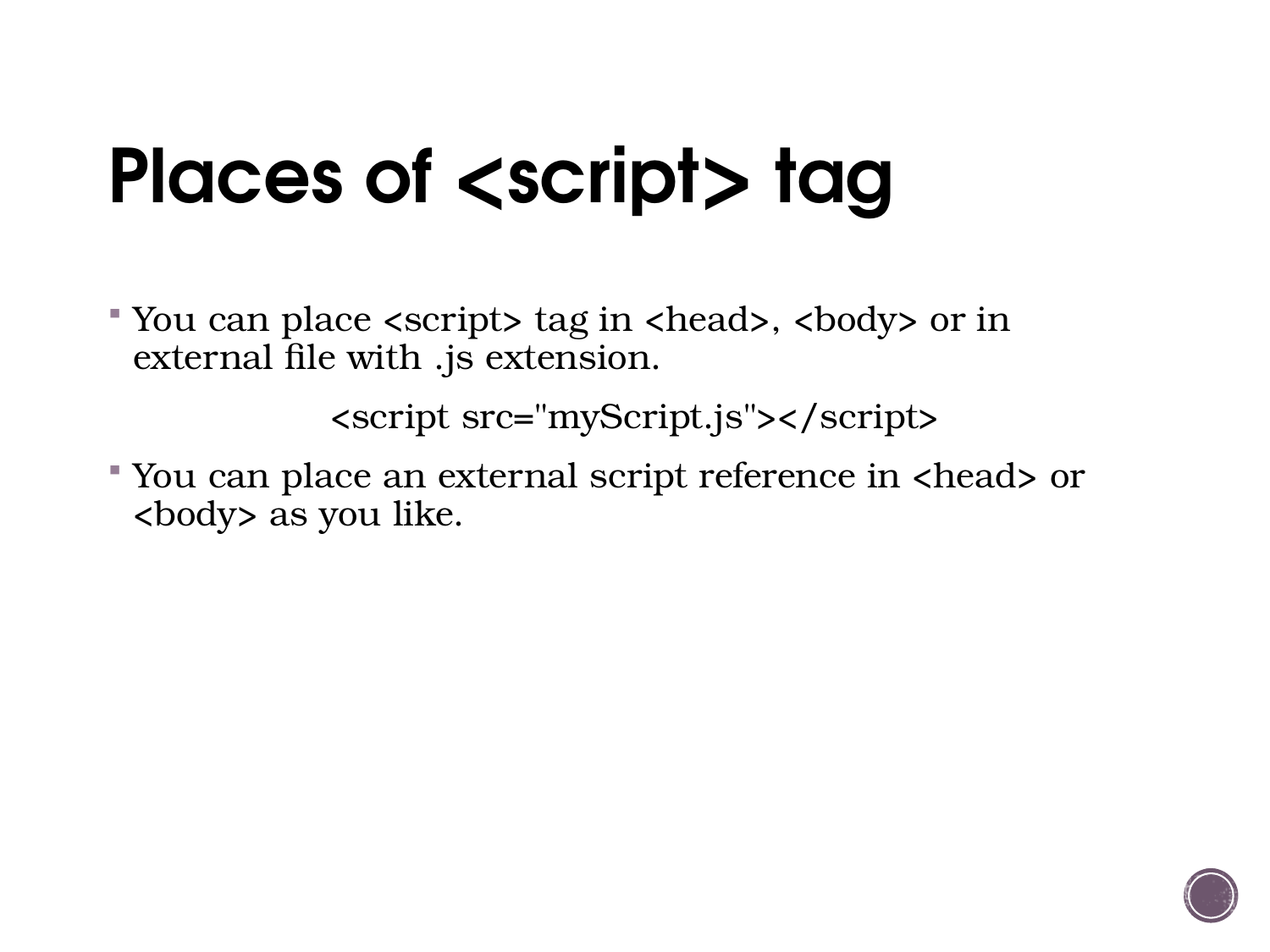

# Places of <script> tag
You can place <script> tag in <head>, <body> or in external file with .js extension.
<script src="myScript.js"></script>
You can place an external script reference in <head> or <body> as you like.